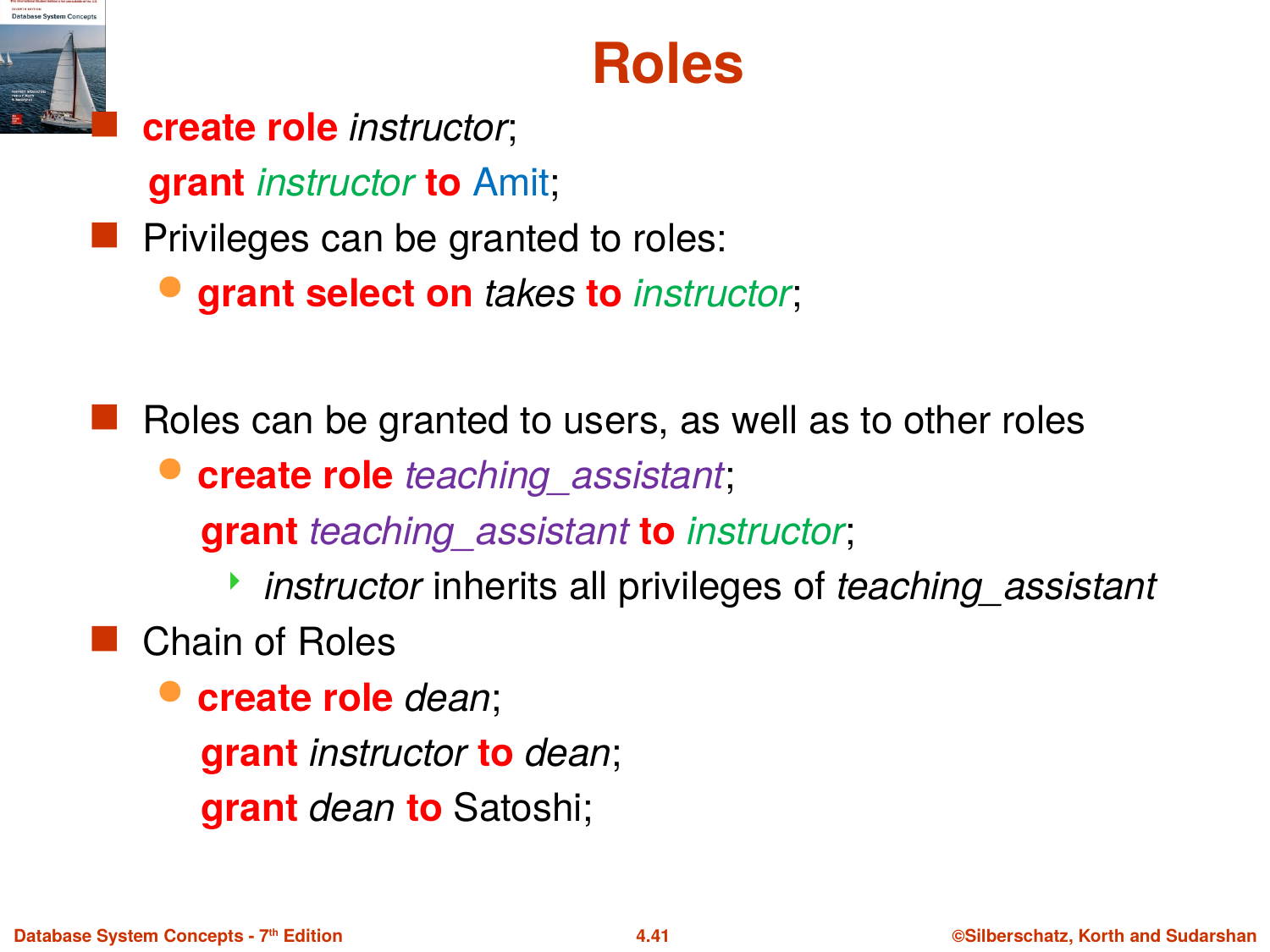

Roles
create role instructor;
     grant instructor to Amit;
Privileges can be granted to roles:
grant select on takes to instructor;

Roles can be granted to users, as well as to other roles
create role teaching_assistant;
    grant teaching_assistant to instructor;
 instructor inherits all privileges of teaching_assistant
Chain of Roles
create role dean;
    grant instructor to dean;
    grant dean to Satoshi;